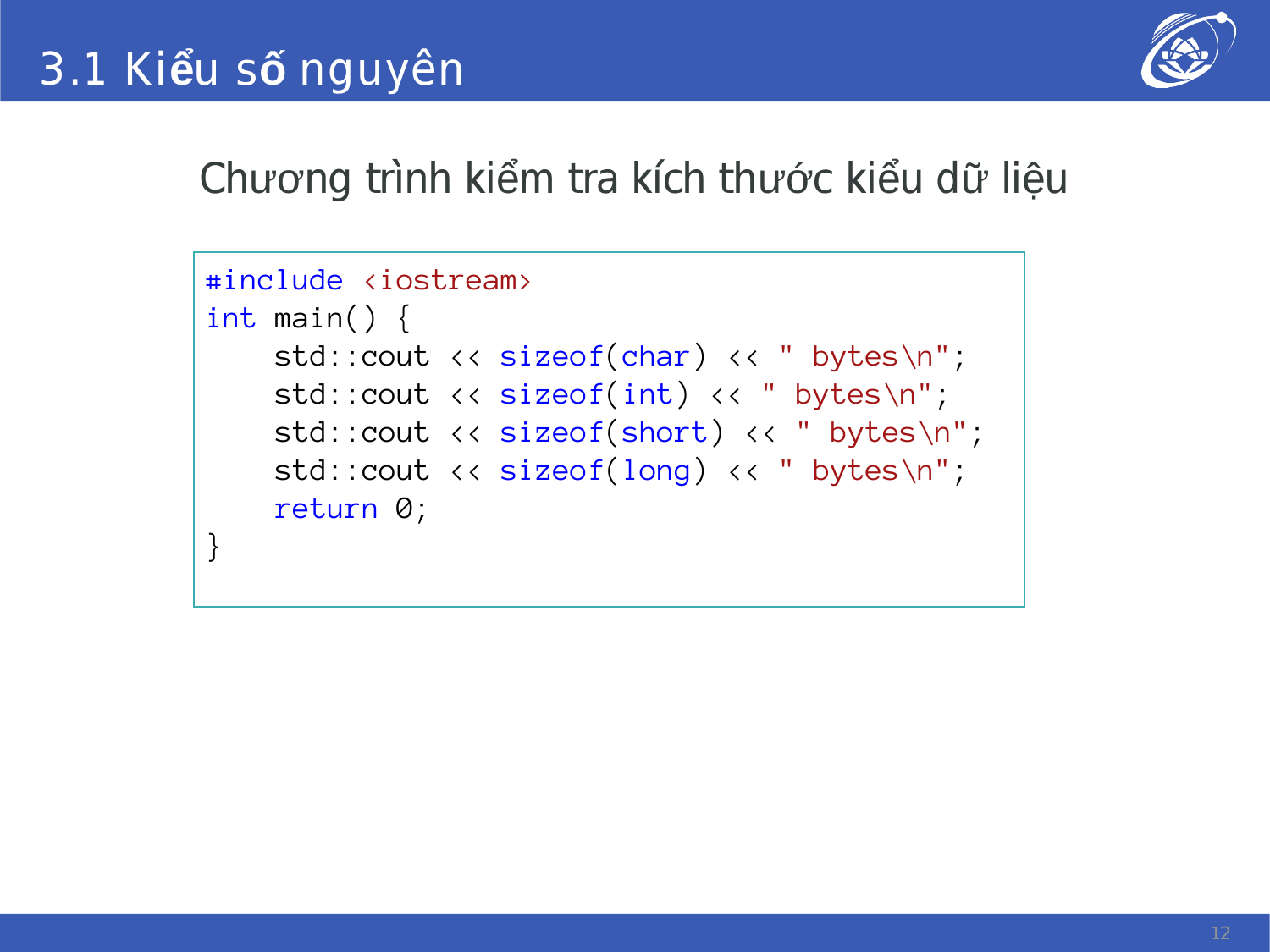

# 3.1 Kiểu số nguyên
Chương trình kiểm tra kích thước kiểu dữ liệu
#include <iostream>
int main() {
    std::cout << sizeof(char) << " bytes\n";
    std::cout << sizeof(int) << " bytes\n";
    std::cout << sizeof(short) << " bytes\n";
    std::cout << sizeof(long) << " bytes\n";
    return 0;
}

12